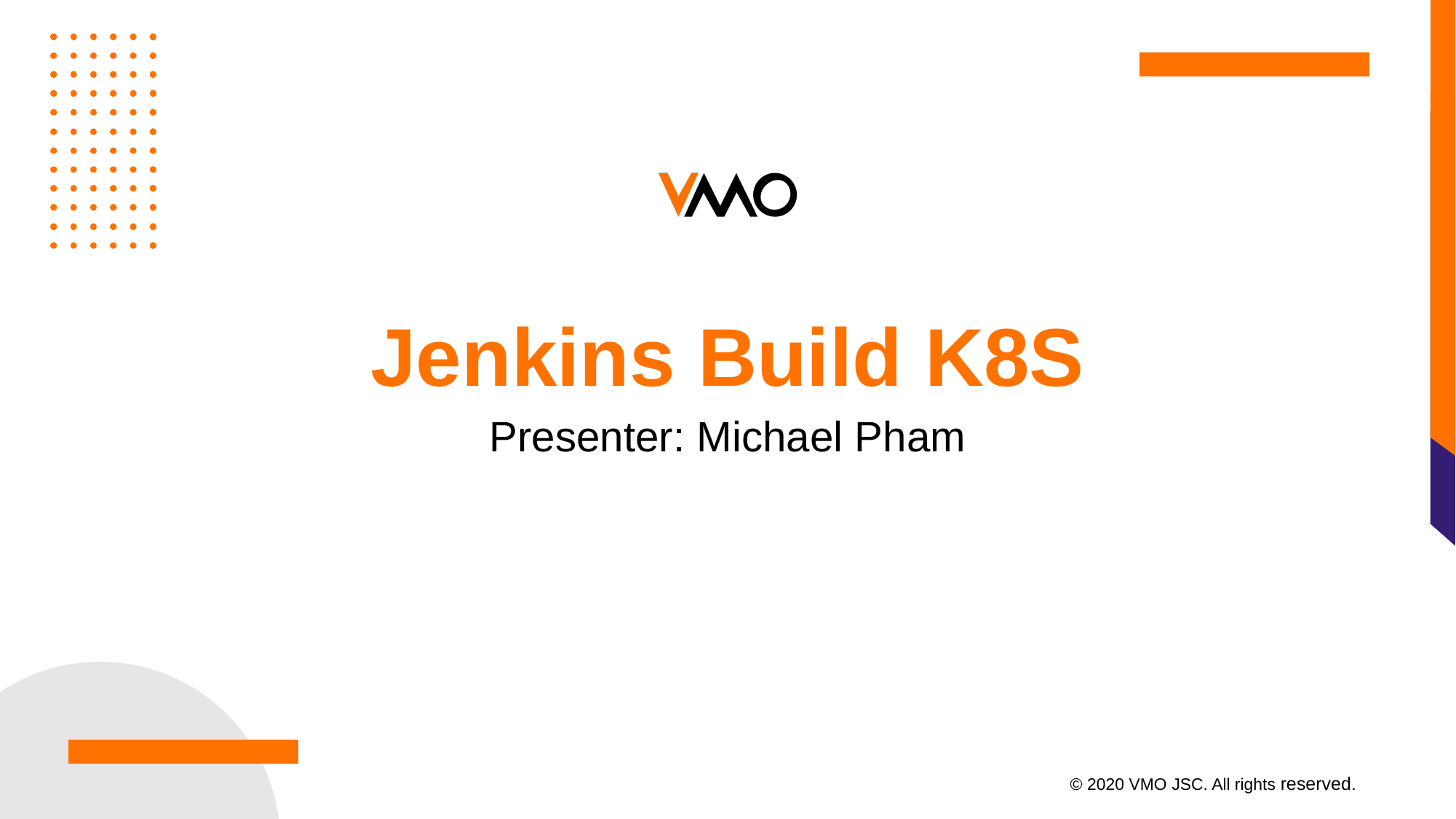

# Jenkins Build K8S
Presenter: Michael Pham